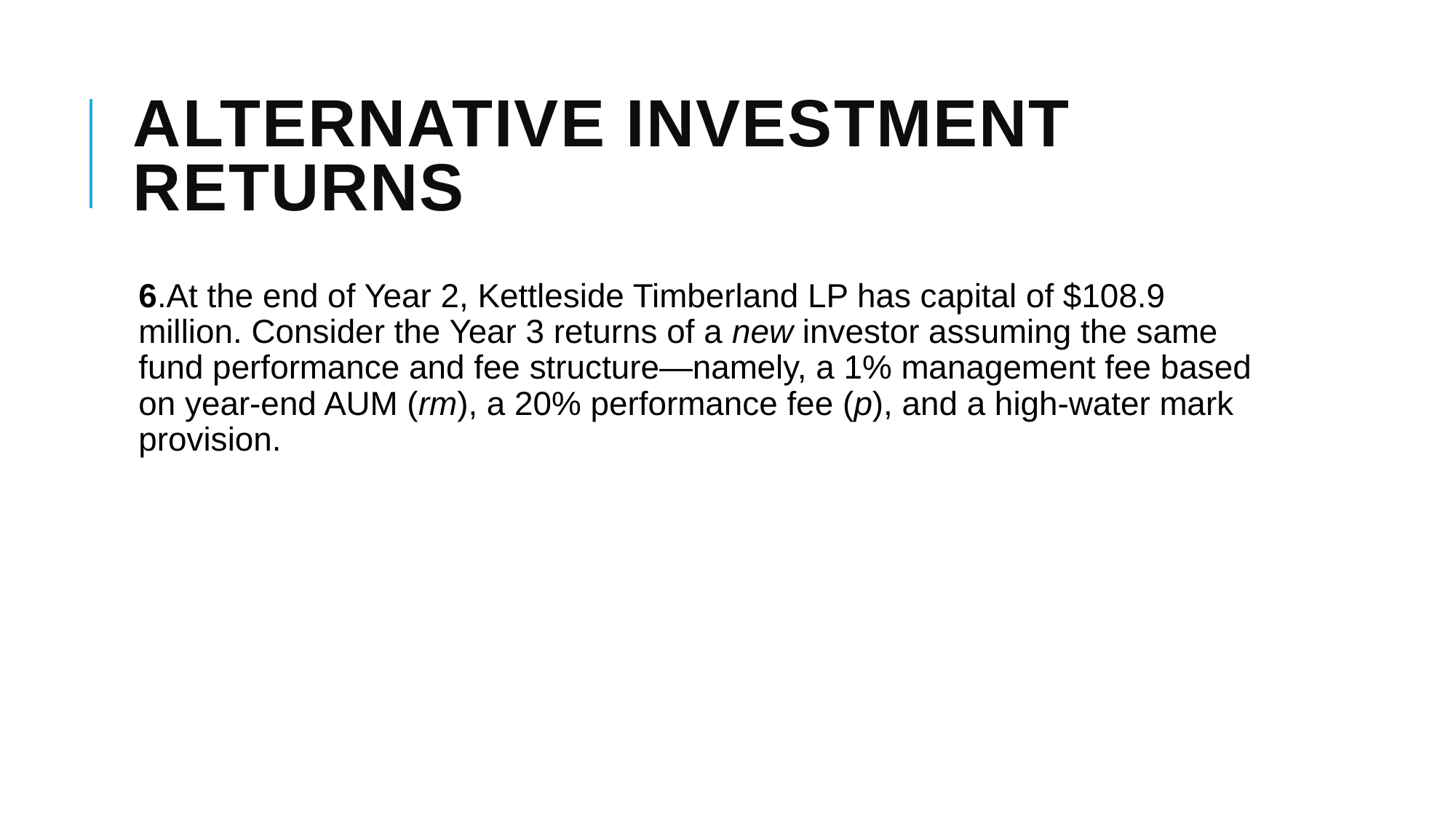

# ALTERNATIVE INVESTMENT RETURNS
6.At the end of Year 2, Kettleside Timberland LP has capital of $108.9 million. Consider the Year 3 returns of a new investor assuming the same fund performance and fee structure—namely, a 1% management fee based on year-end AUM (rm), a 20% performance fee (p), and a high-water mark provision.